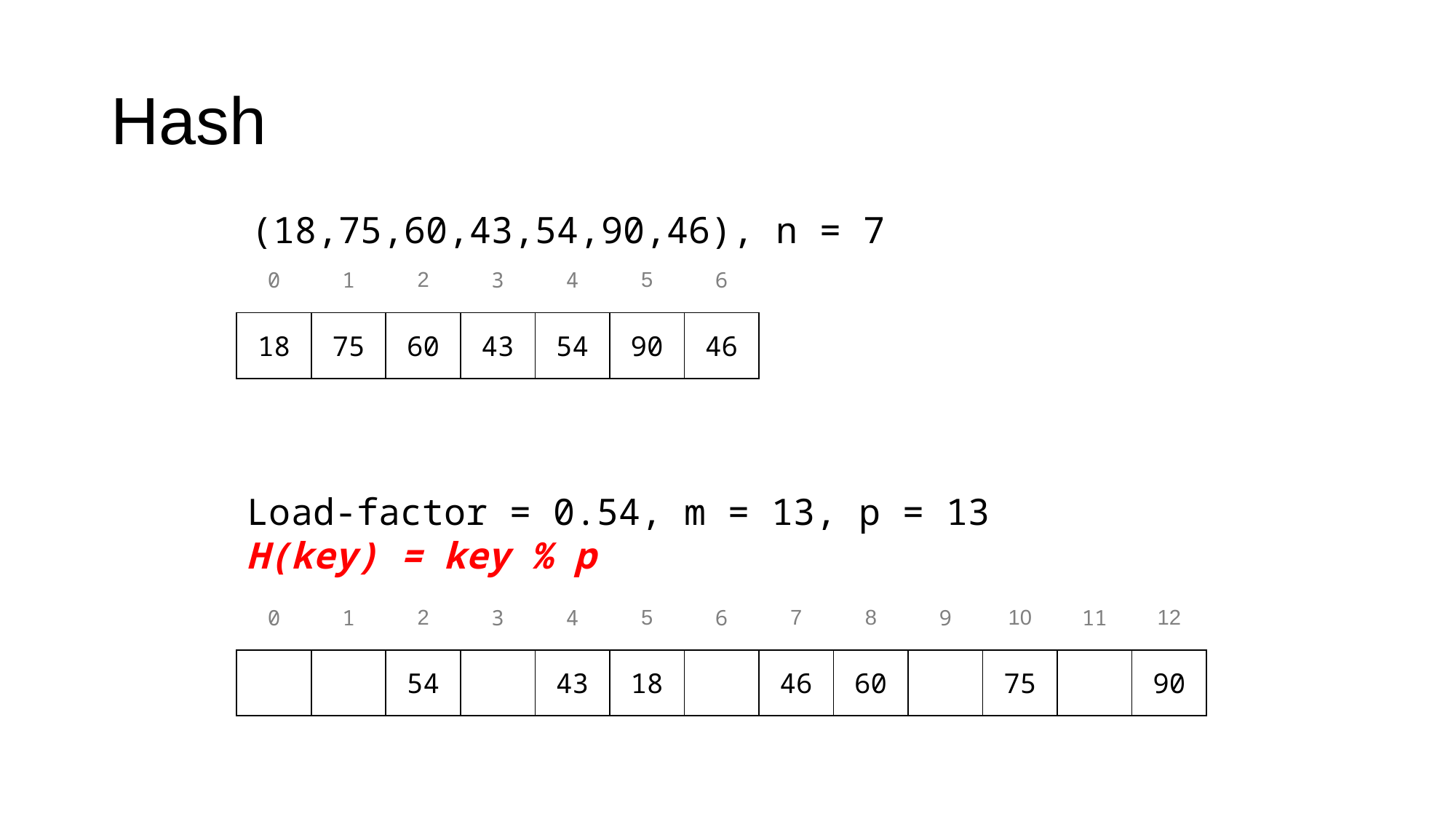

# Hash
(18,75,60,43,54,90,46), n = 7
| 0 | 1 | 2 | 3 | 4 | 5 | 6 |
| --- | --- | --- | --- | --- | --- | --- |
| 18 | 75 | 60 | 43 | 54 | 90 | 46 |
| --- | --- | --- | --- | --- | --- | --- |
Load-factor = 0.54, m = 13, p = 13
H(key) = key % p
| 0 | 1 | 2 | 3 | 4 | 5 | 6 | 7 | 8 | 9 | 10 | 11 | 12 |
| --- | --- | --- | --- | --- | --- | --- | --- | --- | --- | --- | --- | --- |
|  |  | 54 |  | 43 | 18 |  | 46 | 60 |  | 75 |  | 90 |
| --- | --- | --- | --- | --- | --- | --- | --- | --- | --- | --- | --- | --- |